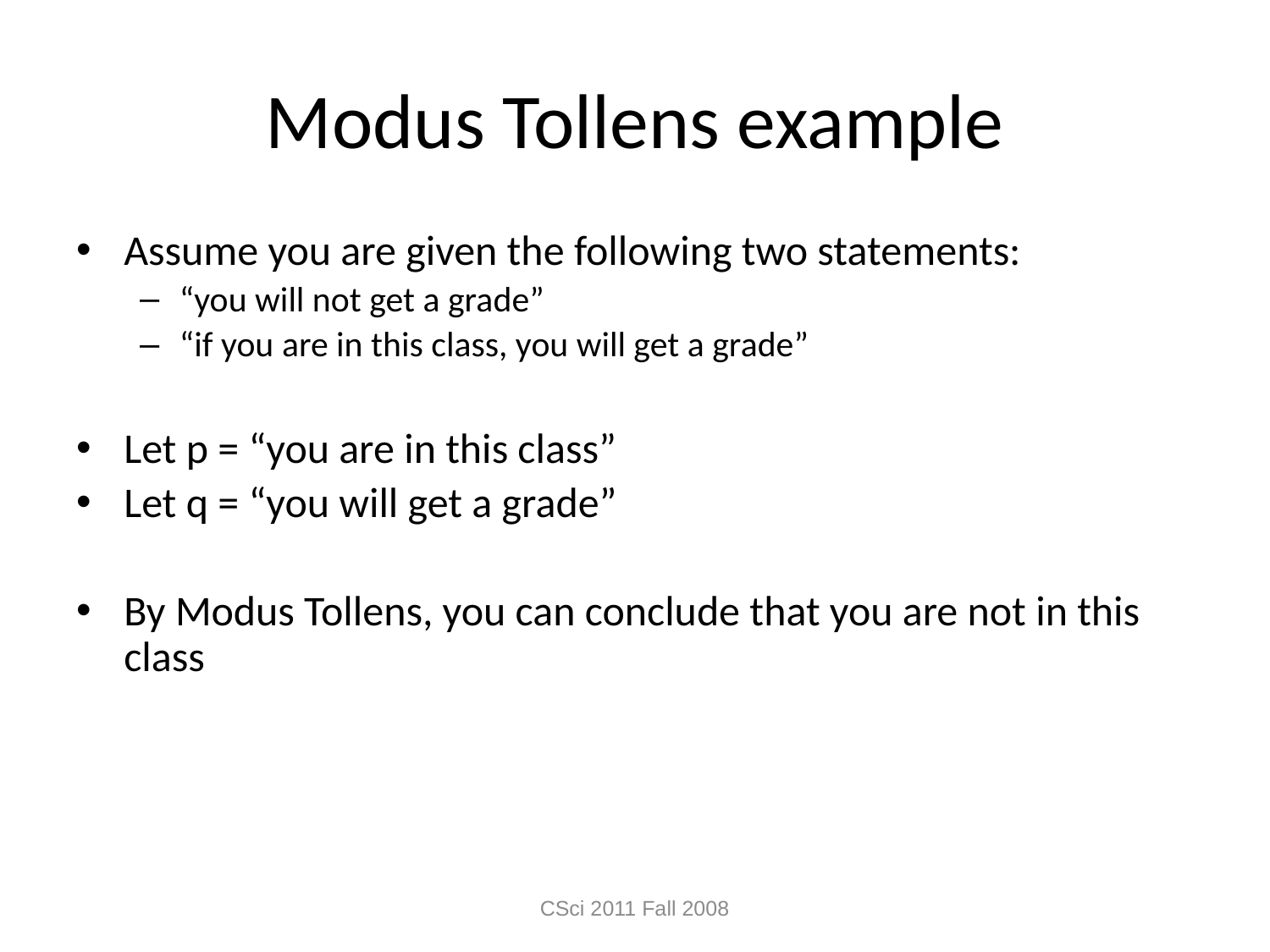

# Modus Tollens example
Assume you are given the following two statements:
“you will not get a grade”
“if you are in this class, you will get a grade”

Let p = “you are in this class”
Let q = “you will get a grade”

By Modus Tollens, you can conclude that you are not in this class
CSci 2011 Fall 2008